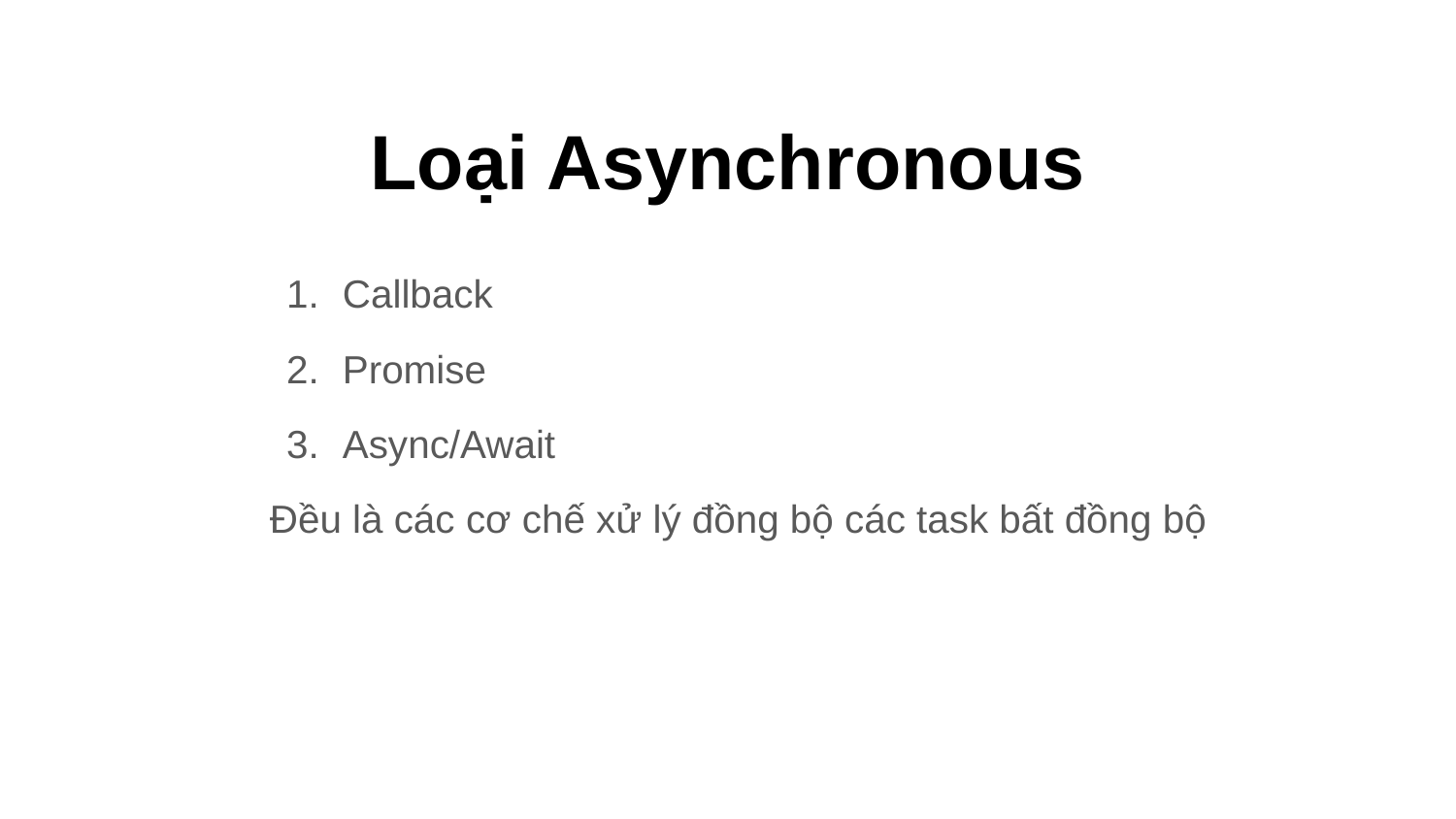

# Loại Asynchronous
Callback

Promise

Async/Await

Đều là các cơ chế xử lý đồng bộ các task bất đồng bộ